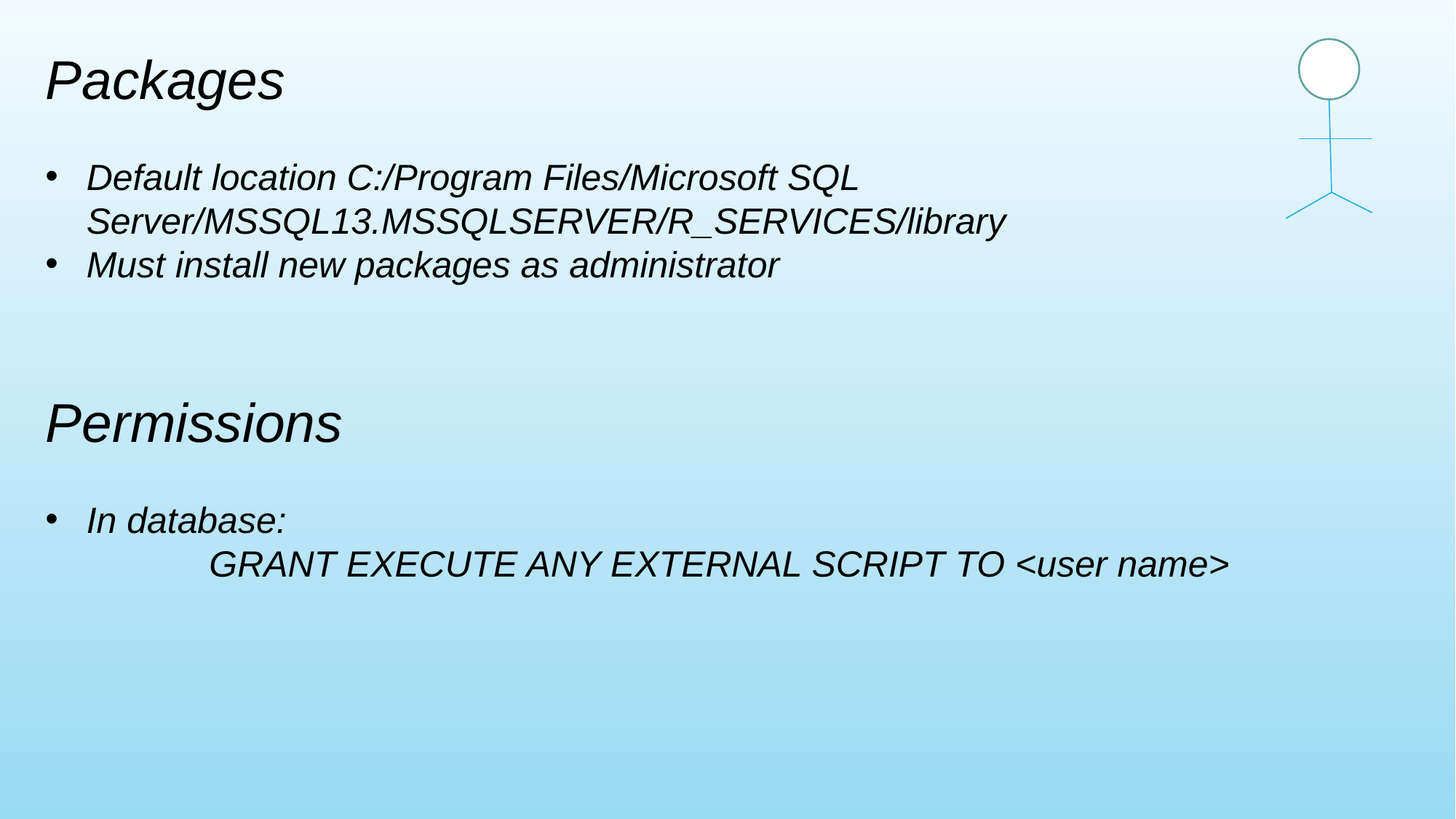

Packages

Default location C:/Program Files/Microsoft SQL Server/MSSQL13.MSSQLSERVER/R_SERVICES/library
Must install new packages as administrator

Permissions

In database:
	GRANT EXECUTE ANY EXTERNAL SCRIPT TO <user name>